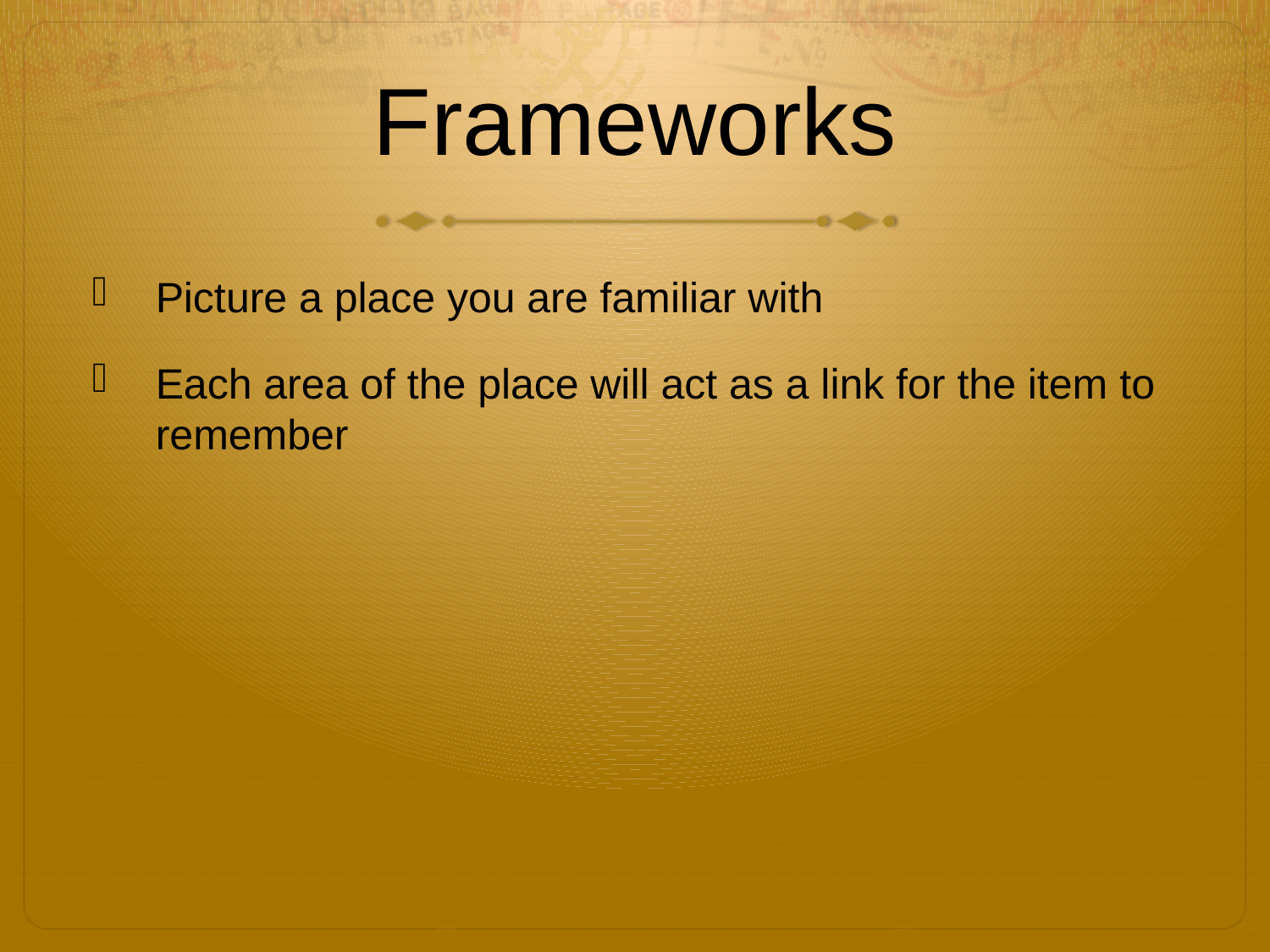

# Frameworks
Picture a place you are familiar with
Each area of the place will act as a link for the item to remember